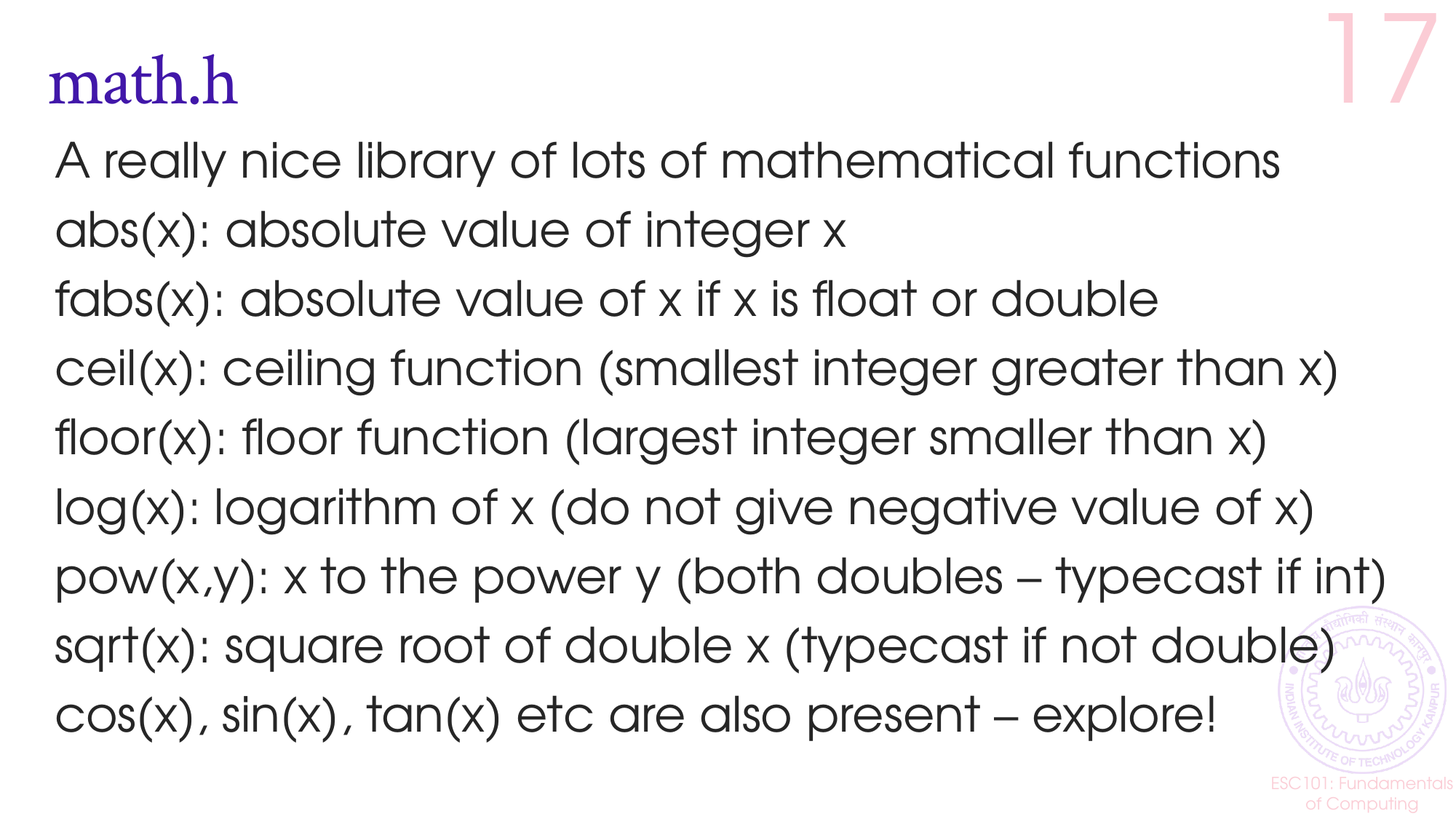

17
# math.h
A really nice library of lots of mathematical functions
abs(x): absolute value of integer x
fabs(x): absolute value of x if x is float or double
ceil(x): ceiling function (smallest integer greater than x)
floor(x): floor function (largest integer smaller than x)
log(x): logarithm of x (do not give negative value of x)
pow(x,y): x to the power y (both doubles – typecast if int)
sqrt(x): square root of double x (typecast if not double)
cos(x), sin(x), tan(x) etc are also present – explore!